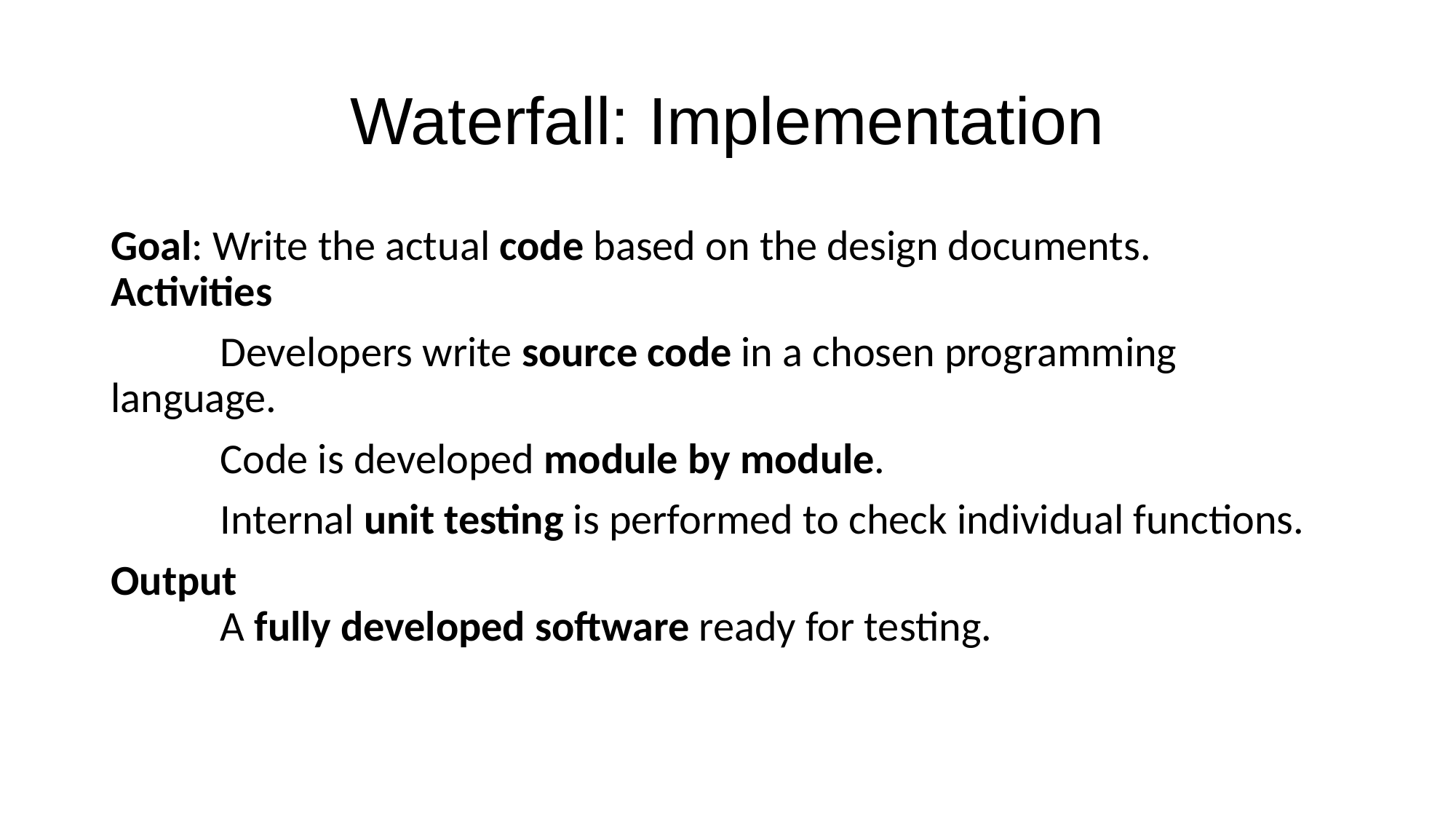

# Waterfall: Implementation
Goal: Write the actual code based on the design documents.
Activities
	Developers write source code in a chosen programming language.
	Code is developed module by module.
	Internal unit testing is performed to check individual functions.
Output
	A fully developed software ready for testing.